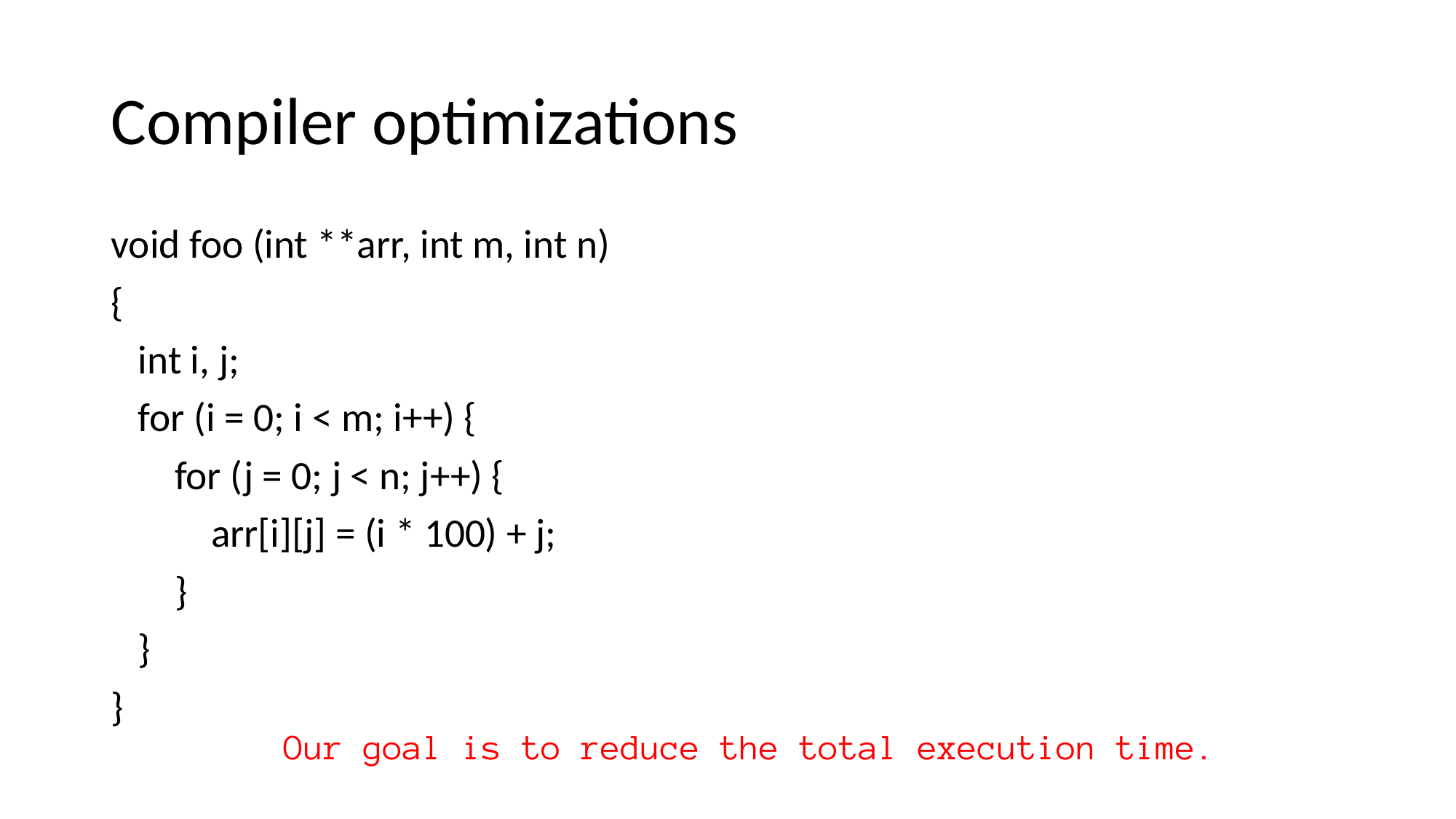

# Compiler optimizations
void foo (int **arr, int m, int n)
{
   int i, j;
   for (i = 0; i < m; i++) {
       for (j = 0; j < n; j++) {
           arr[i][j] = (i * 100) + j;
       }
   }
}

Our goal is to reduce the total execution time.